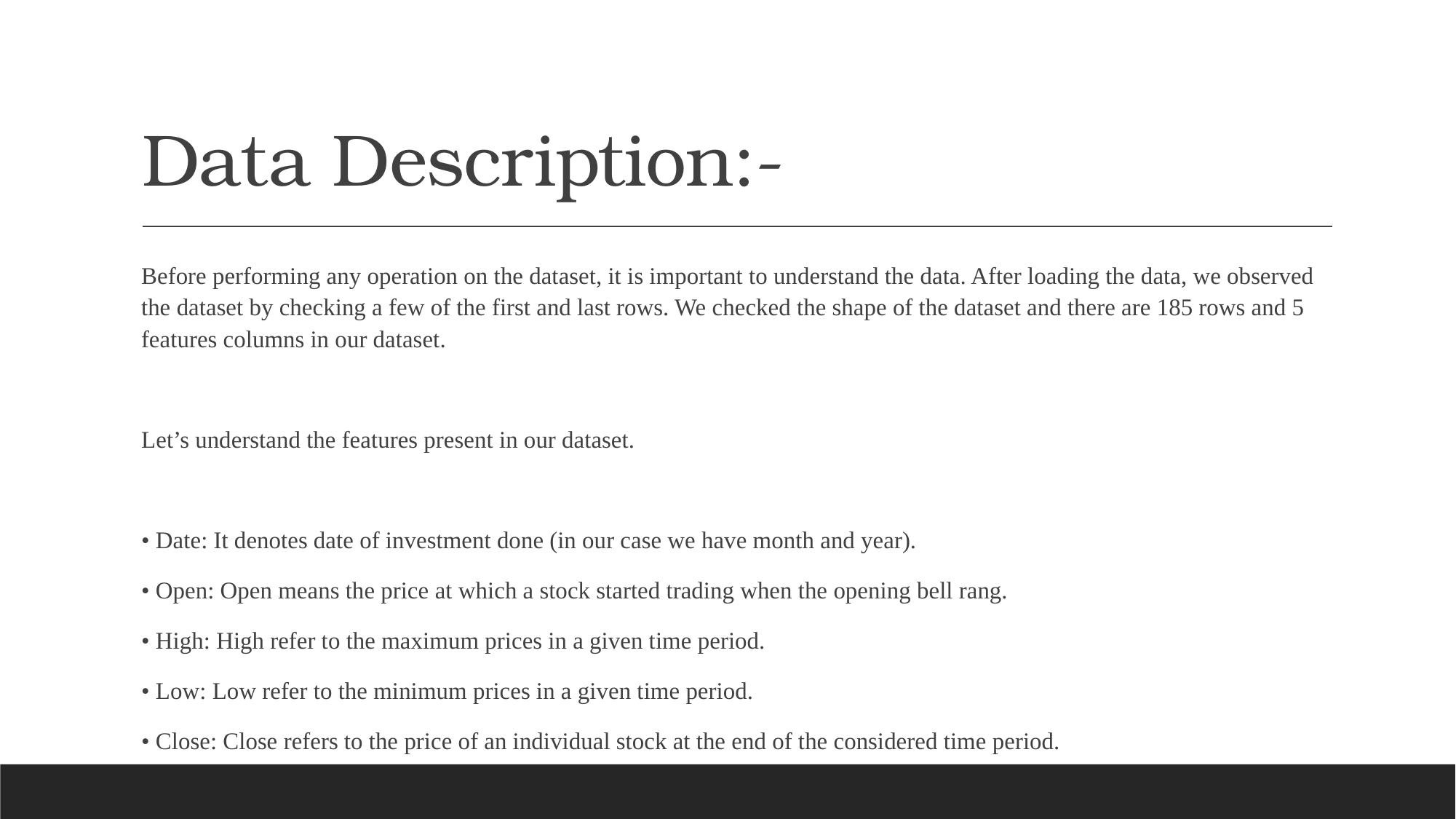

# Data Description:-
Before performing any operation on the dataset, it is important to understand the data. After loading the data, we observed the dataset by checking a few of the first and last rows. We checked the shape of the dataset and there are 185 rows and 5 features columns in our dataset.

Let’s understand the features present in our dataset.

• Date: It denotes date of investment done (in our case we have month and year).
• Open: Open means the price at which a stock started trading when the opening bell rang.
• High: High refer to the maximum prices in a given time period.
• Low: Low refer to the minimum prices in a given time period.
• Close: Close refers to the price of an individual stock at the end of the considered time period.